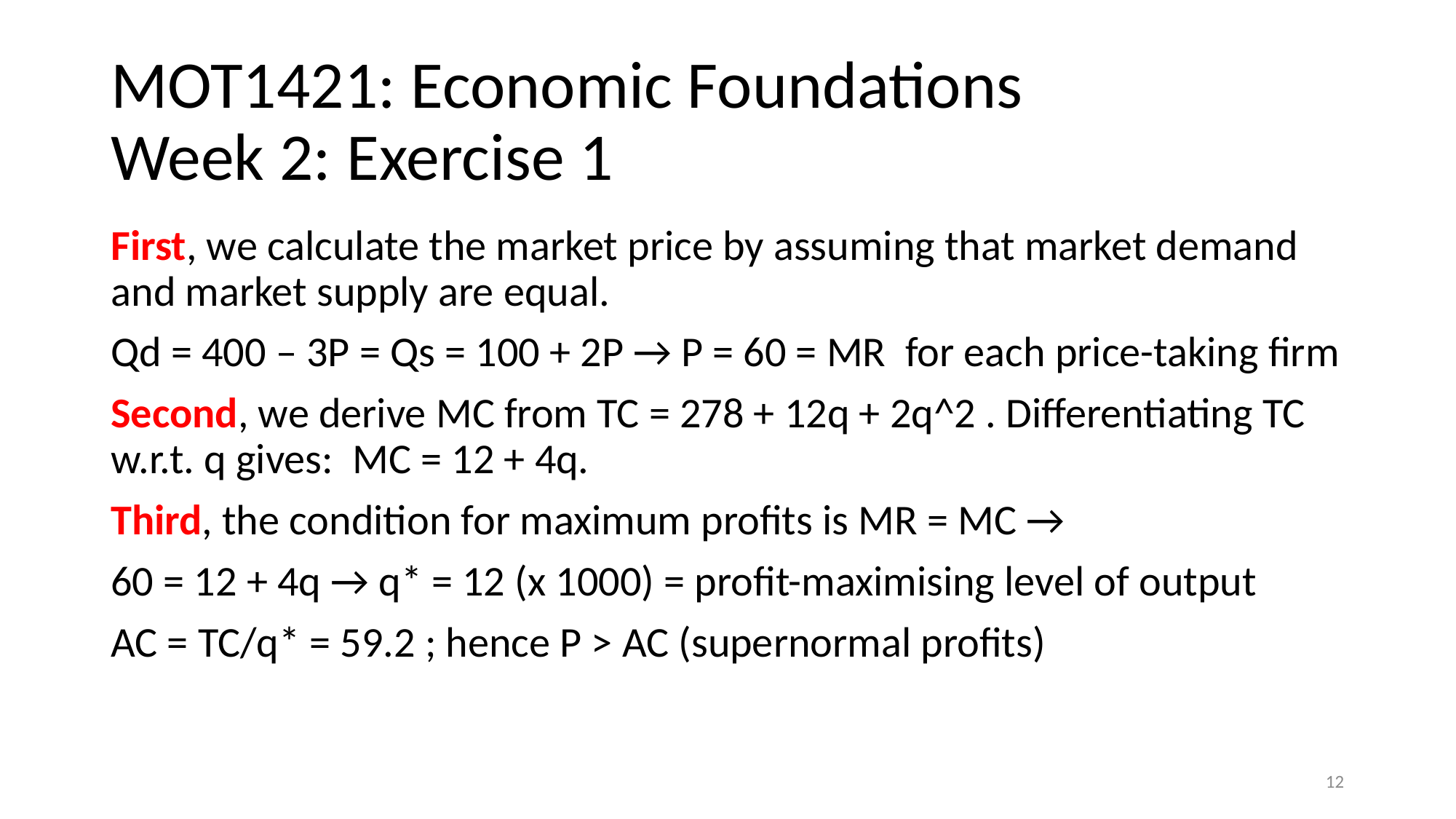

# MOT1421: Economic Foundations Week 2: Exercise 1
First, we calculate the market price by assuming that market demand and market supply are equal.
Qd = 400 – 3P = Qs = 100 + 2P → P = 60 = MR  for each price-taking firm
Second, we derive MC from TC = 278 + 12q + 2q^2 . Differentiating TC w.r.t. q gives:  MC = 12 + 4q.
Third, the condition for maximum profits is MR = MC →
60 = 12 + 4q → q* = 12 (x 1000) = profit-maximising level of output
AC = TC/q* = 59.2 ; hence P > AC (supernormal profits)
12